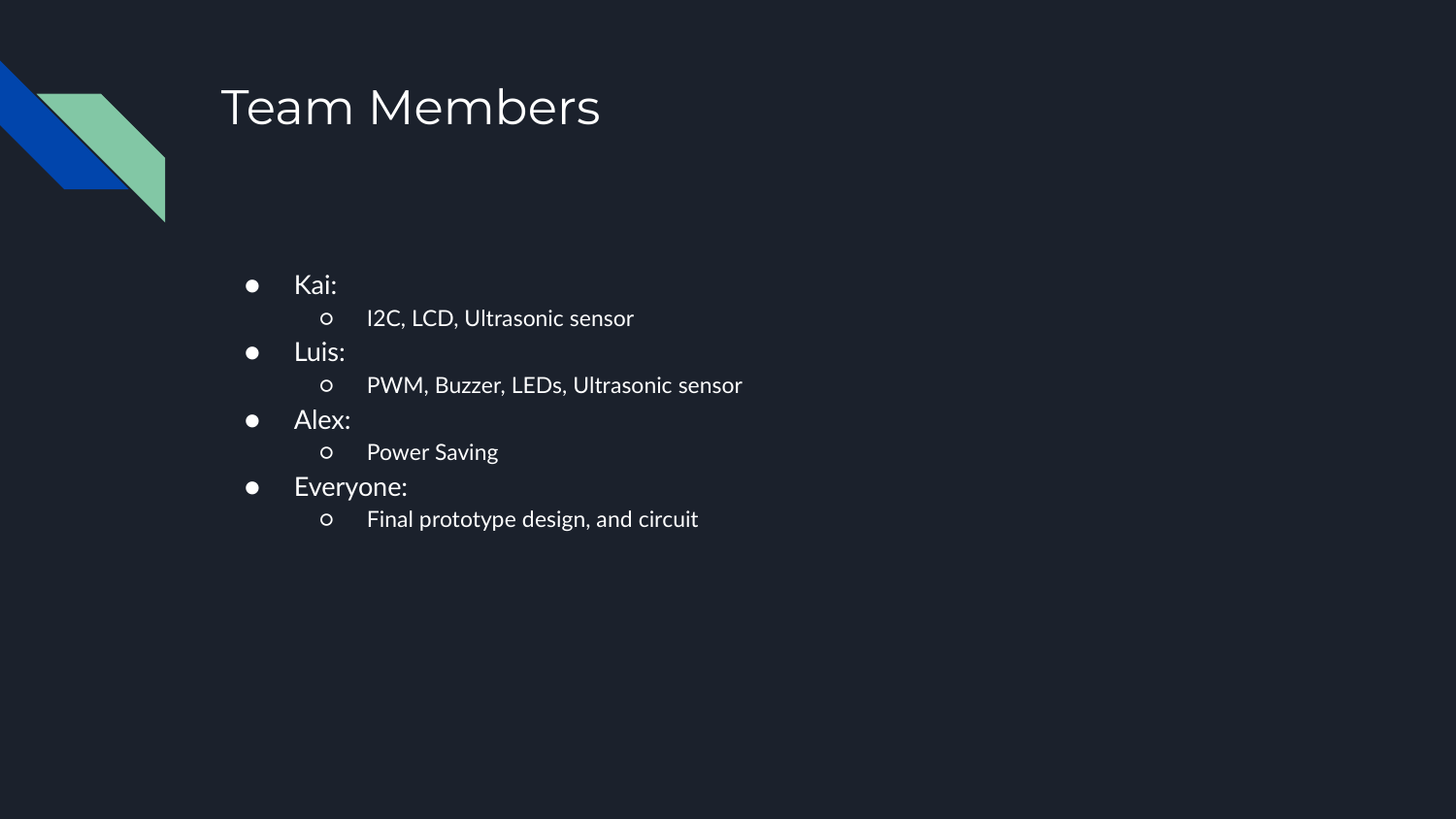

# Team Members
Kai:
I2C, LCD, Ultrasonic sensor
Luis:
PWM, Buzzer, LEDs, Ultrasonic sensor
Alex:
Power Saving
Everyone:
Final prototype design, and circuit